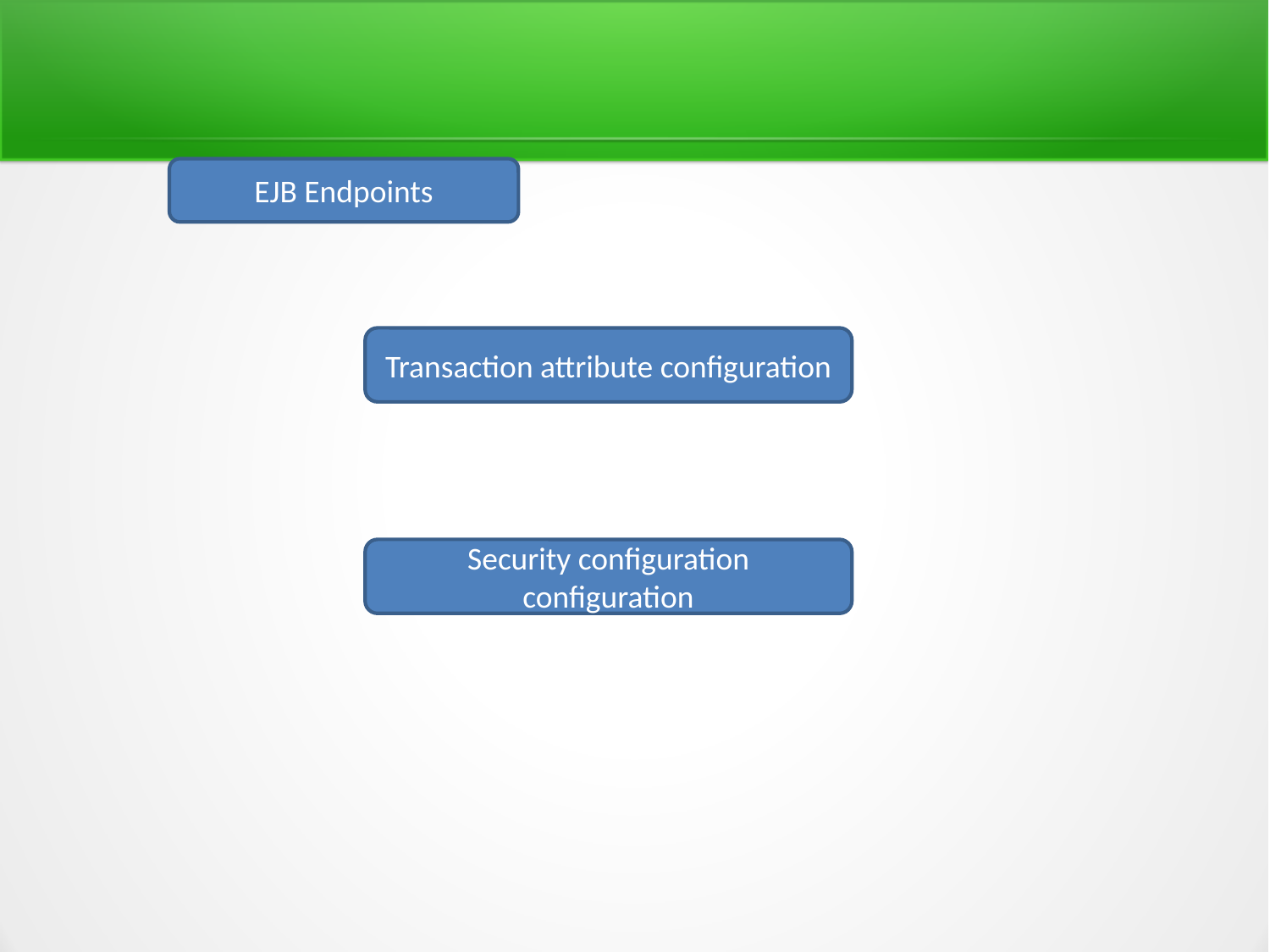

EJB Endpoints
Transaction attribute configuration
Security configuration configuration